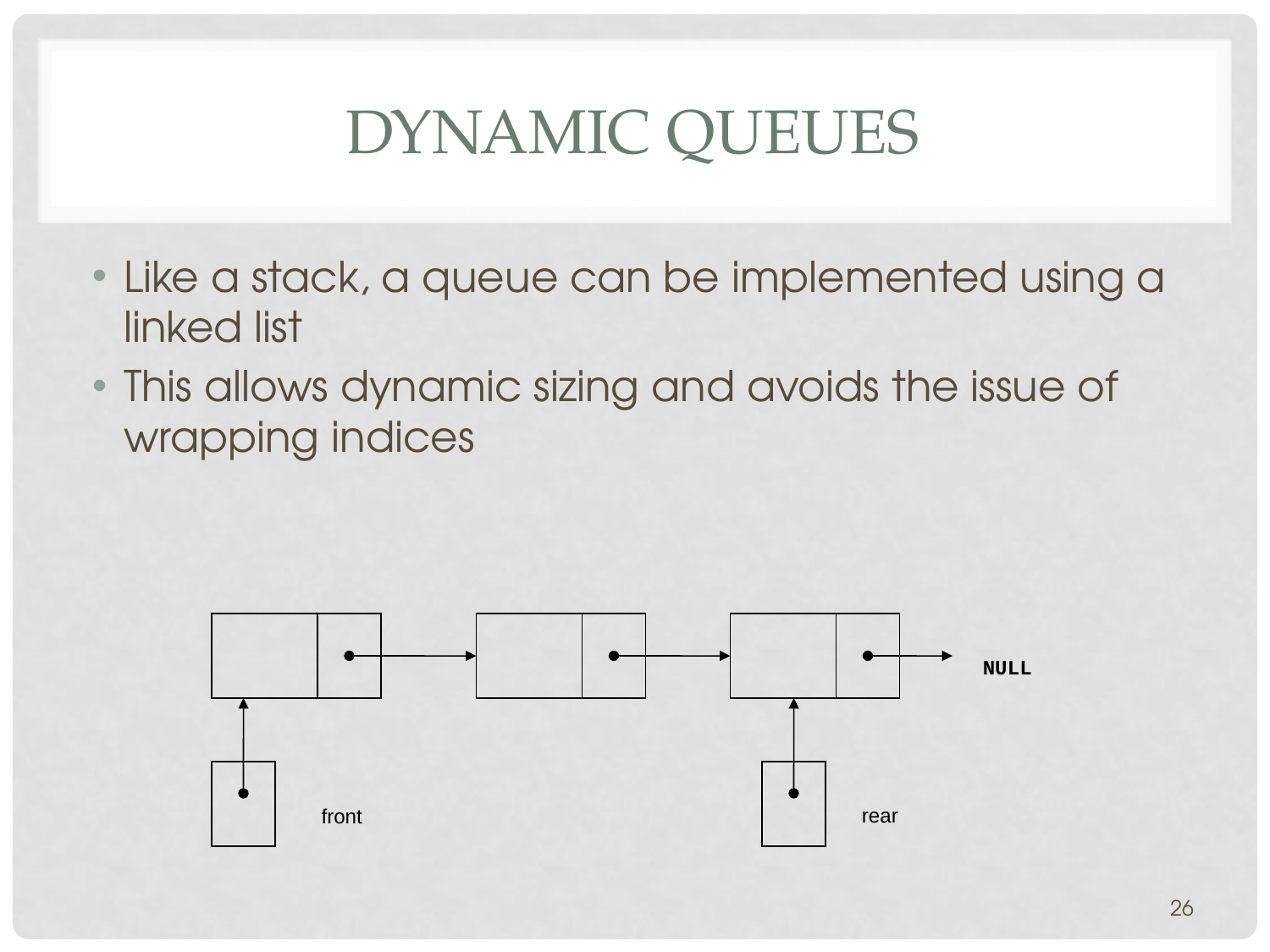

# Dynamic Queues
Like a stack, a queue can be implemented using a linked list
This allows dynamic sizing and avoids the issue of  wrapping indices

NULL

rear
front
26